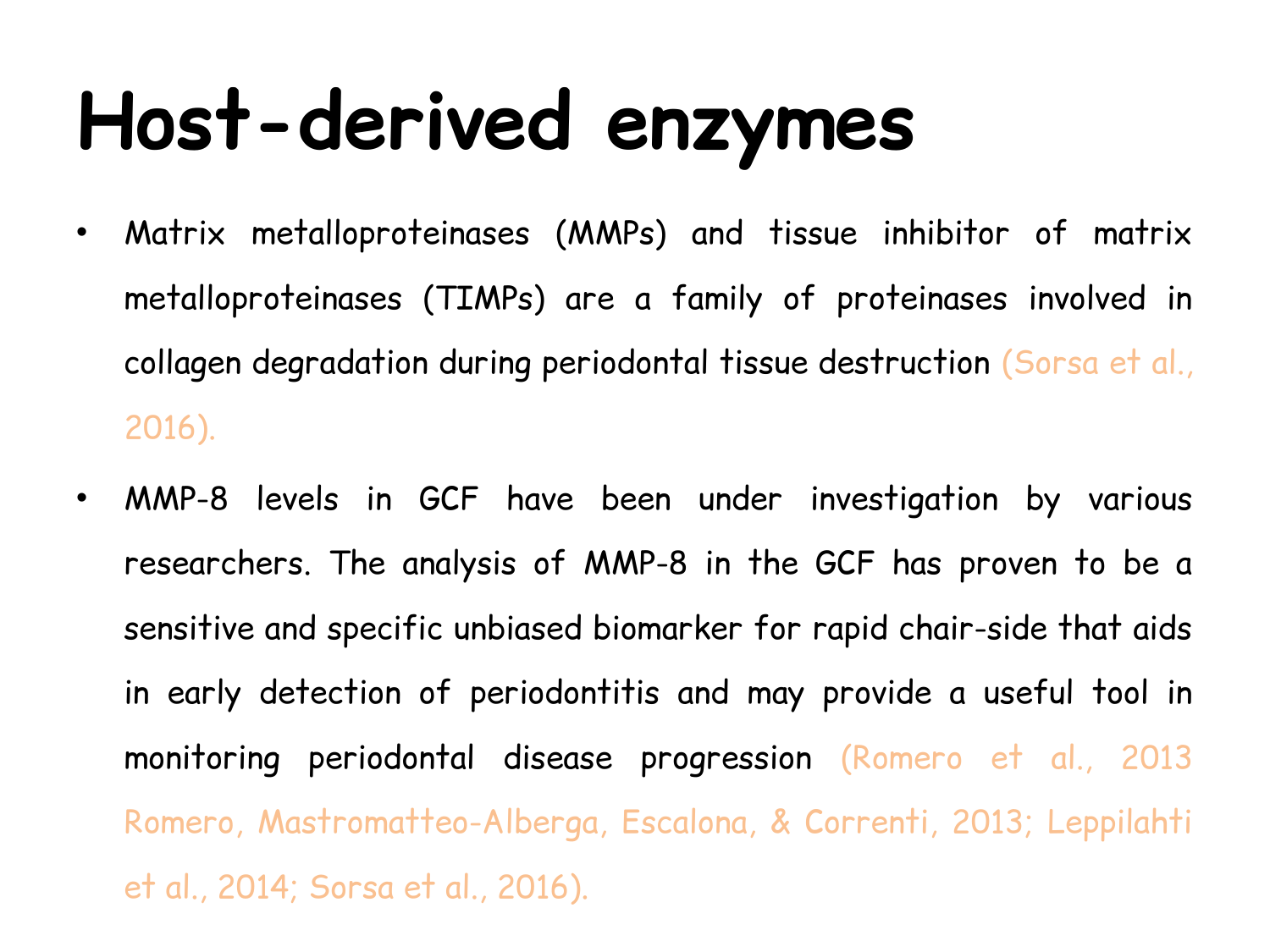

# Host-derived enzymes
Matrix metalloproteinases (MMPs) and tissue inhibitor of matrix metalloproteinases (TIMPs) are a family of proteinases involved in collagen degradation during periodontal tissue destruction (Sorsa et al., 2016).
MMP-8 levels in GCF have been under investigation by various researchers. The analysis of MMP-8 in the GCF has proven to be a sensitive and specific unbiased biomarker for rapid chair-side that aids in early detection of periodontitis and may provide a useful tool in monitoring periodontal disease progression (Romero et al., 2013 Romero, Mastromatteo-Alberga, Escalona, & Correnti, 2013; Leppilahti et al., 2014; Sorsa et al., 2016).